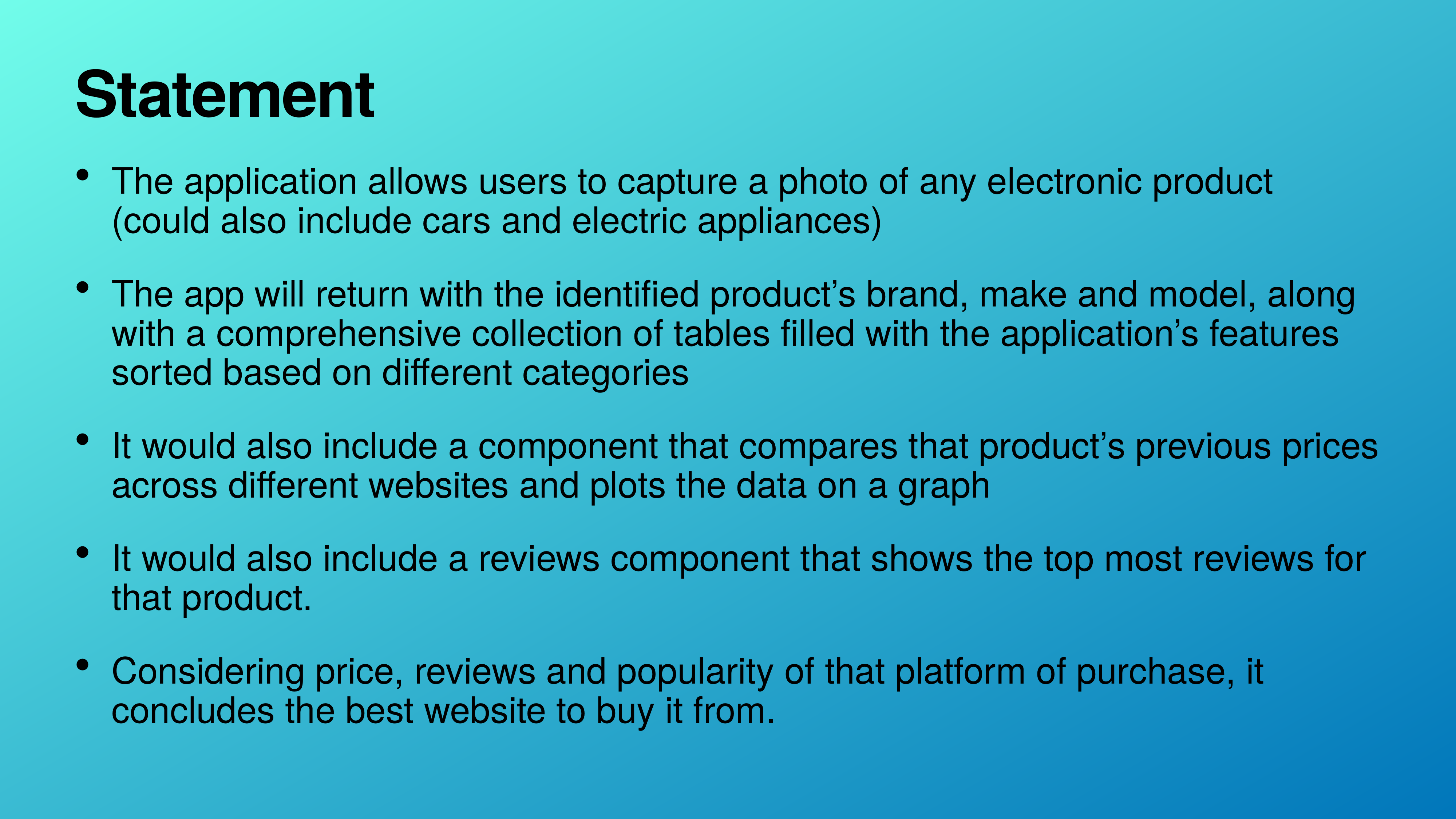

# Statement
The application allows users to capture a photo of any electronic product (could also include cars and electric appliances)
The app will return with the identified product’s brand, make and model, along with a comprehensive collection of tables filled with the application’s features sorted based on different categories
It would also include a component that compares that product’s previous prices across different websites and plots the data on a graph
It would also include a reviews component that shows the top most reviews for that product.
Considering price, reviews and popularity of that platform of purchase, it concludes the best website to buy it from.